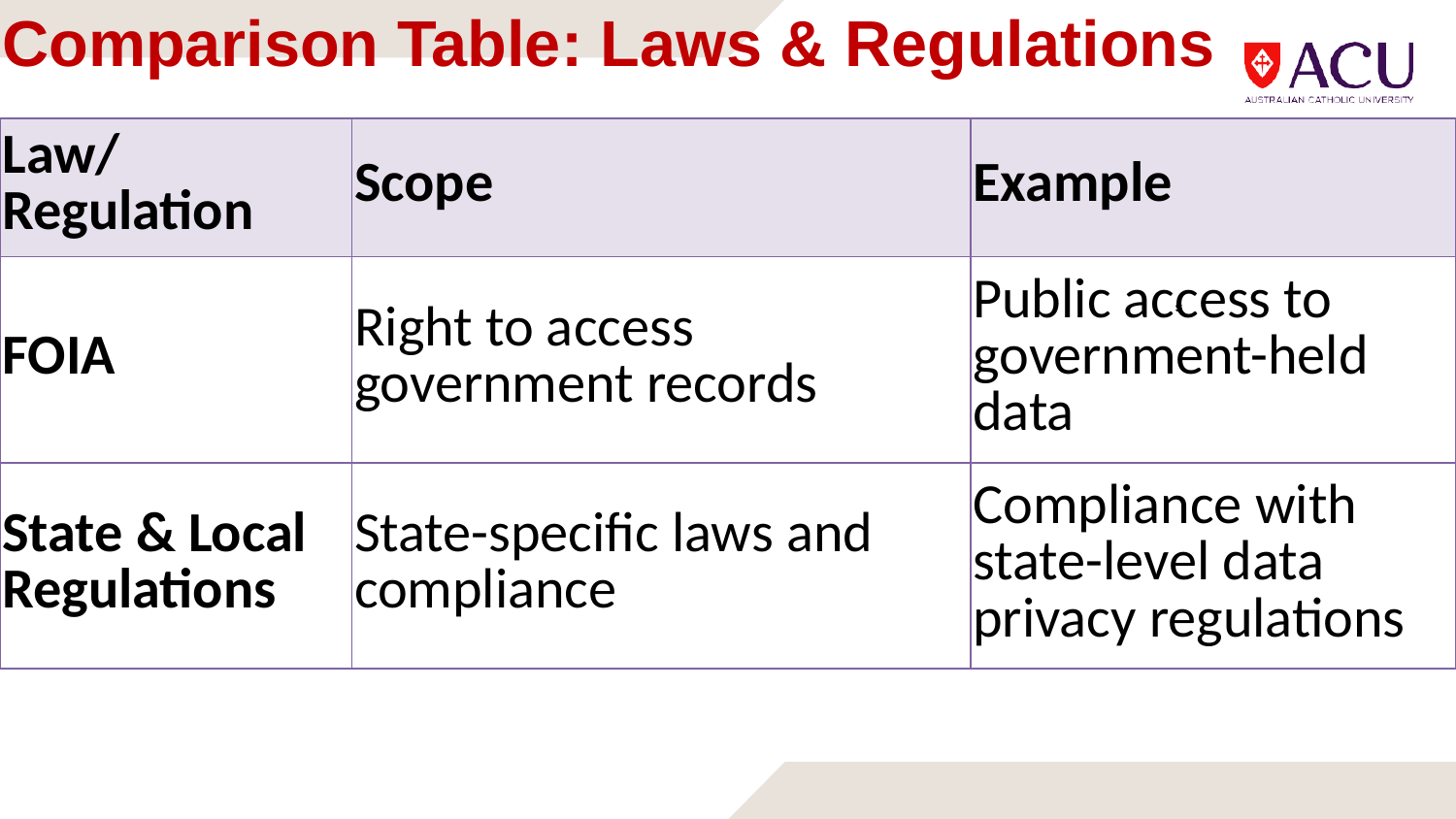

# Comparison Table: Laws & Regulations
| Law/Regulation | Scope | Example |
| --- | --- | --- |
| FOIA | Right to access government records | Public access to government-held data |
| State & Local Regulations | State-specific laws and compliance | Compliance with state-level data privacy regulations |
s